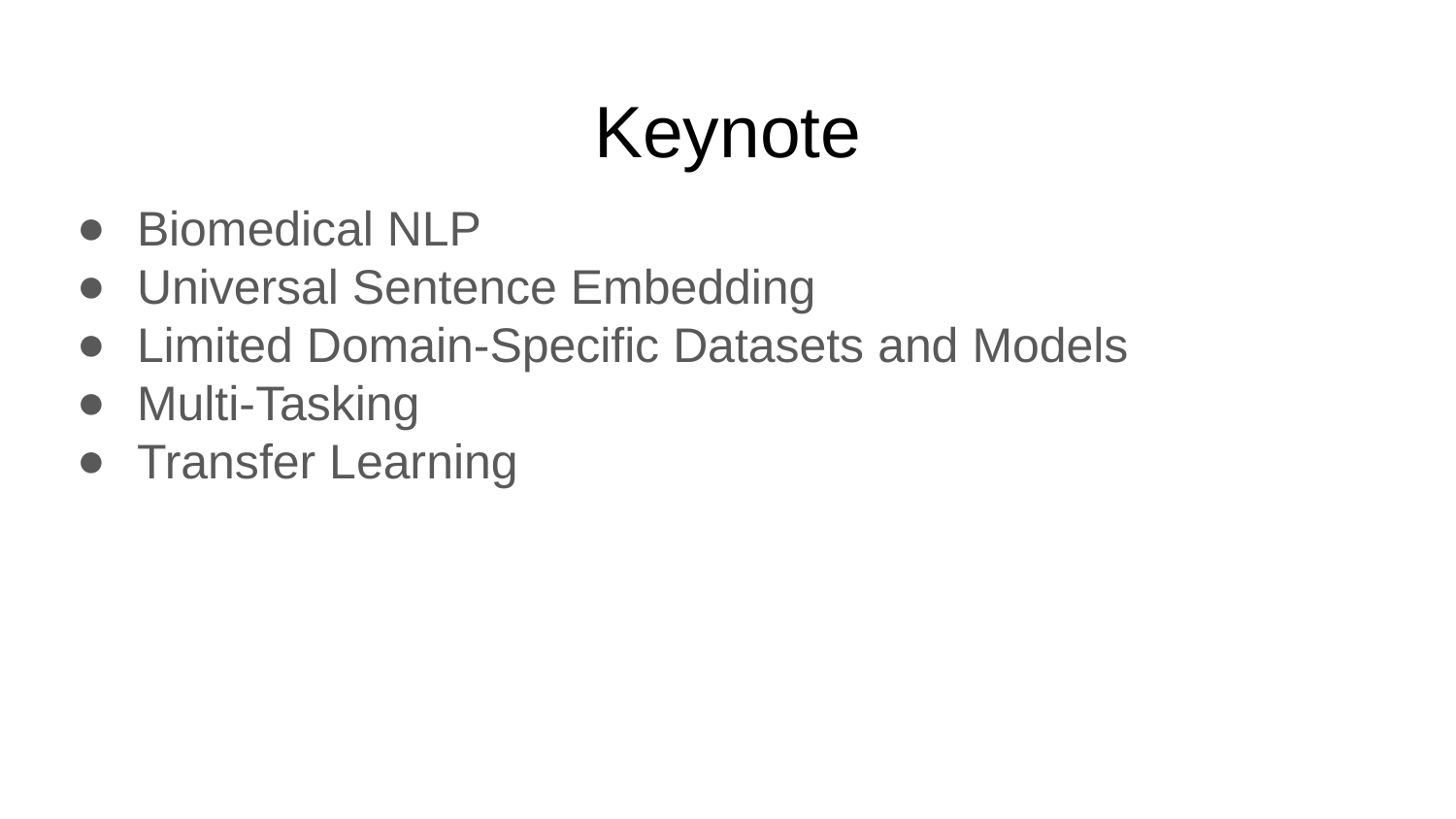

# Keynote
Biomedical NLP
Universal Sentence Embedding
Limited Domain-Specific Datasets and Models
Multi-Tasking
Transfer Learning